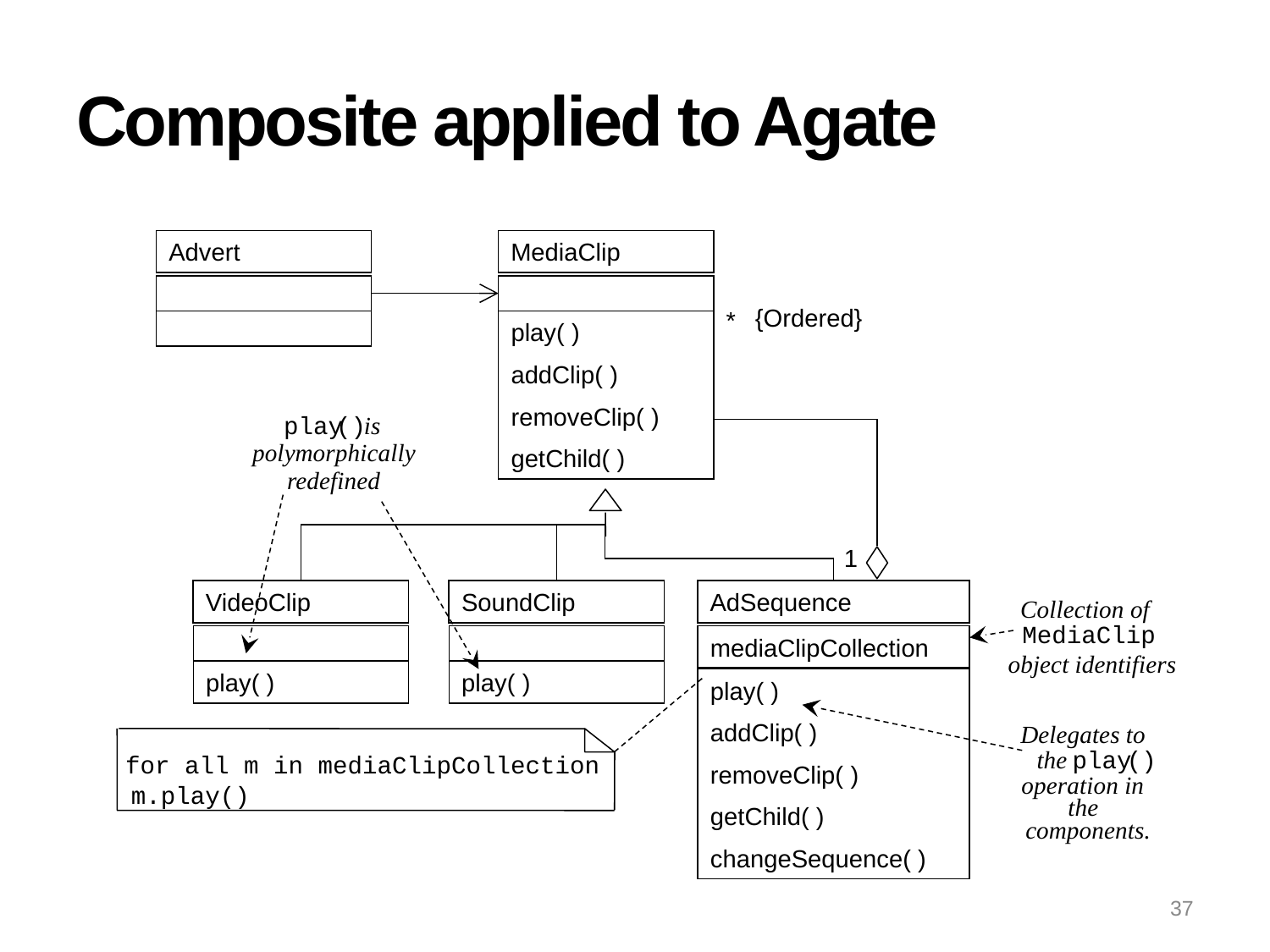

# Composite applied to Agate
Advert
MediaClip

{Ordered}
*

play( )
addClip( )
removeClip( )
getChild( )
play
()
is

polymorphically

redefined

1

VideoClip
SoundClip
AdSequence
Collection of

MediaClip

mediaClipCollection

object identifiers
play( )
play( )
play( )
addClip( )
removeClip( )
getChild( )
changeSequence( )

Delegates to

the
play
()

for all m in mediaClipCollection

operation in
m.play()
the

components.
37